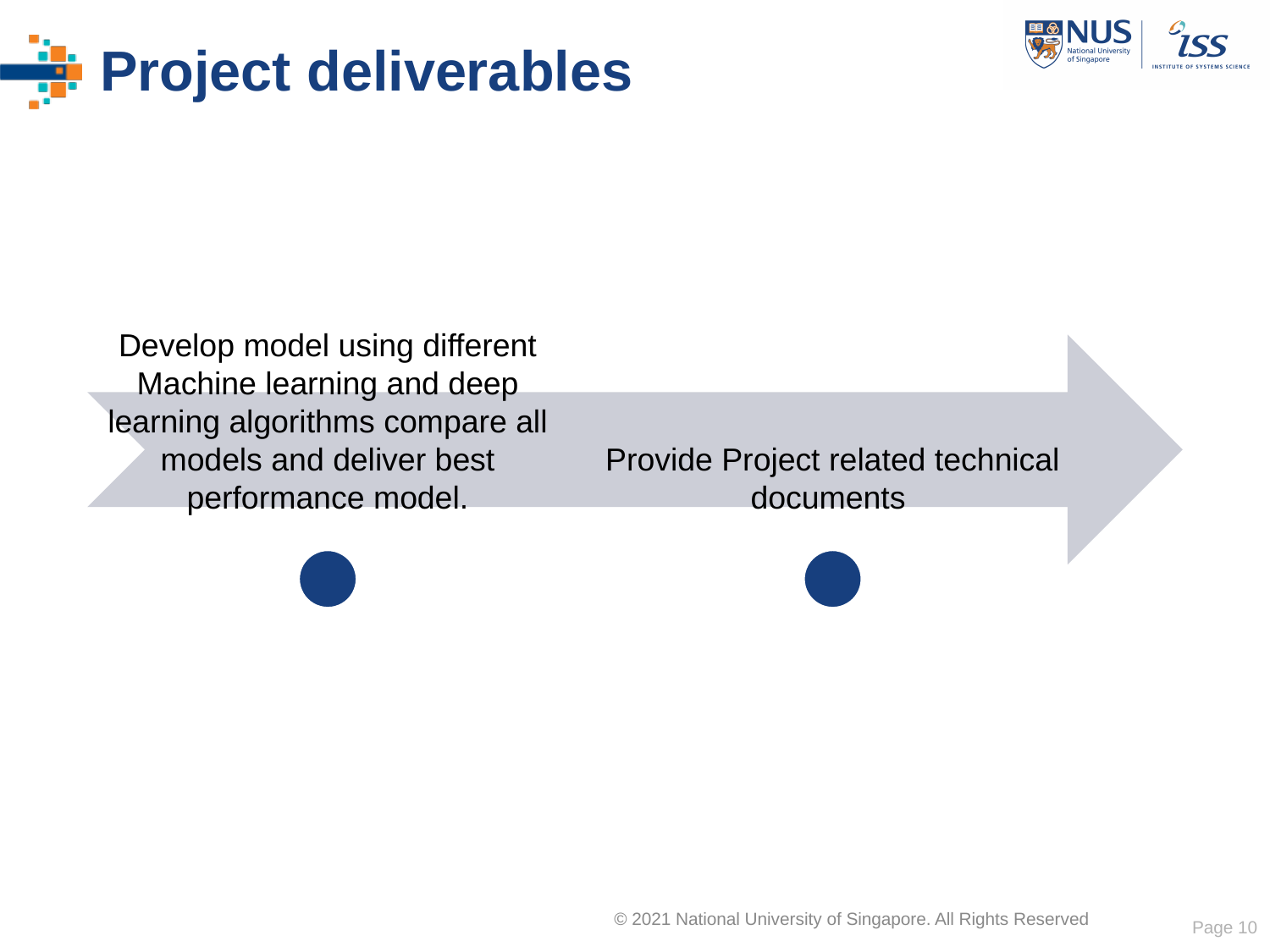

# Project deliverables
Develop model using different Machine learning and deep learning algorithms compare all models and deliver best performance model.
Provide Project related technical documents
Page 10